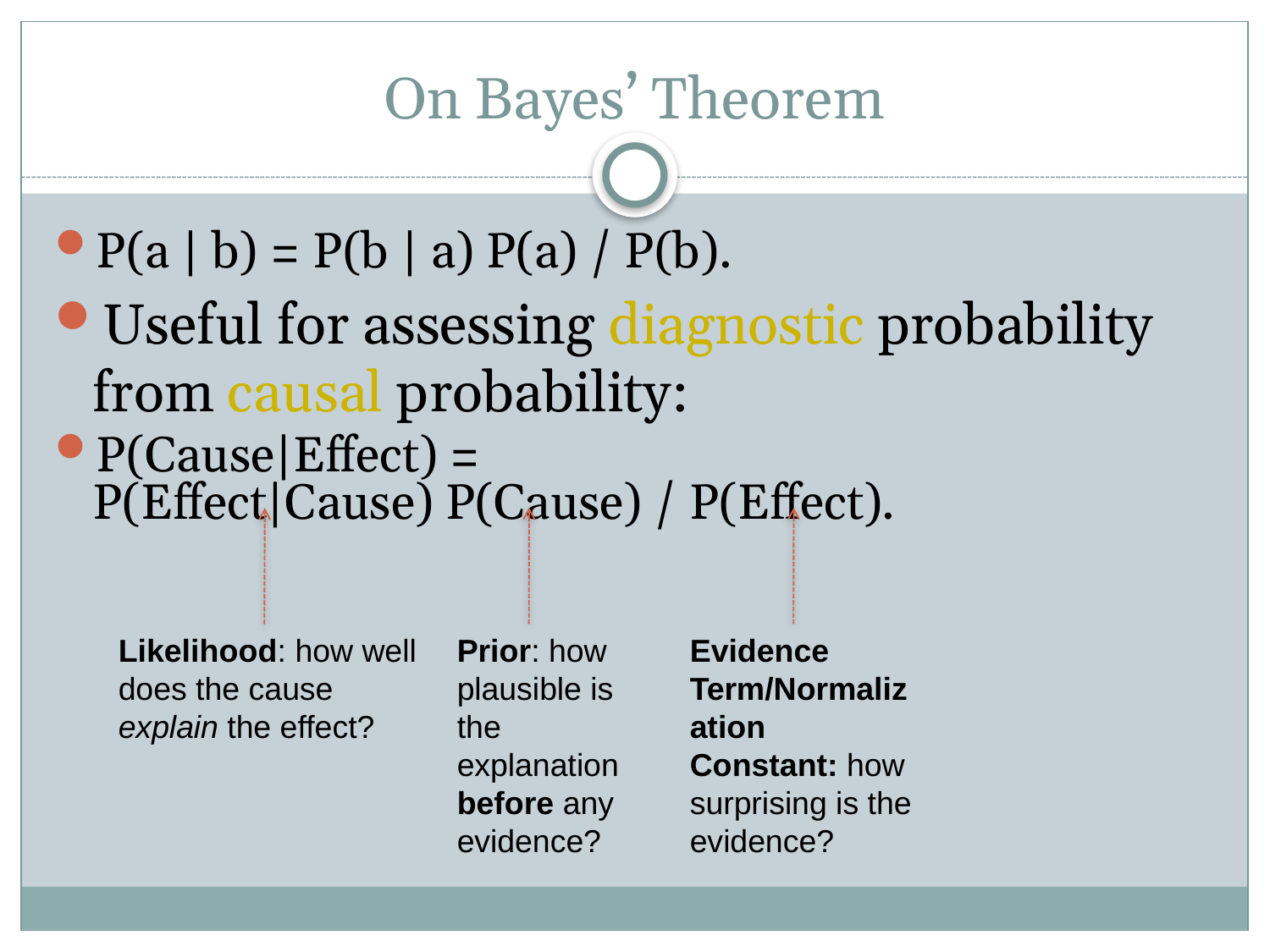

# On Bayes’ Theorem
P(a | b) = P(b | a) P(a) / P(b).
Useful for assessing diagnostic probability from causal probability:
P(Cause|Effect) =
P(Effect|Cause) P(Cause) / P(Effect).
Likelihood: how well does the cause explain the effect?
Prior: how plausible is the explanation before any evidence?
Evidence Term/Normalization Constant: how surprising is the evidence?